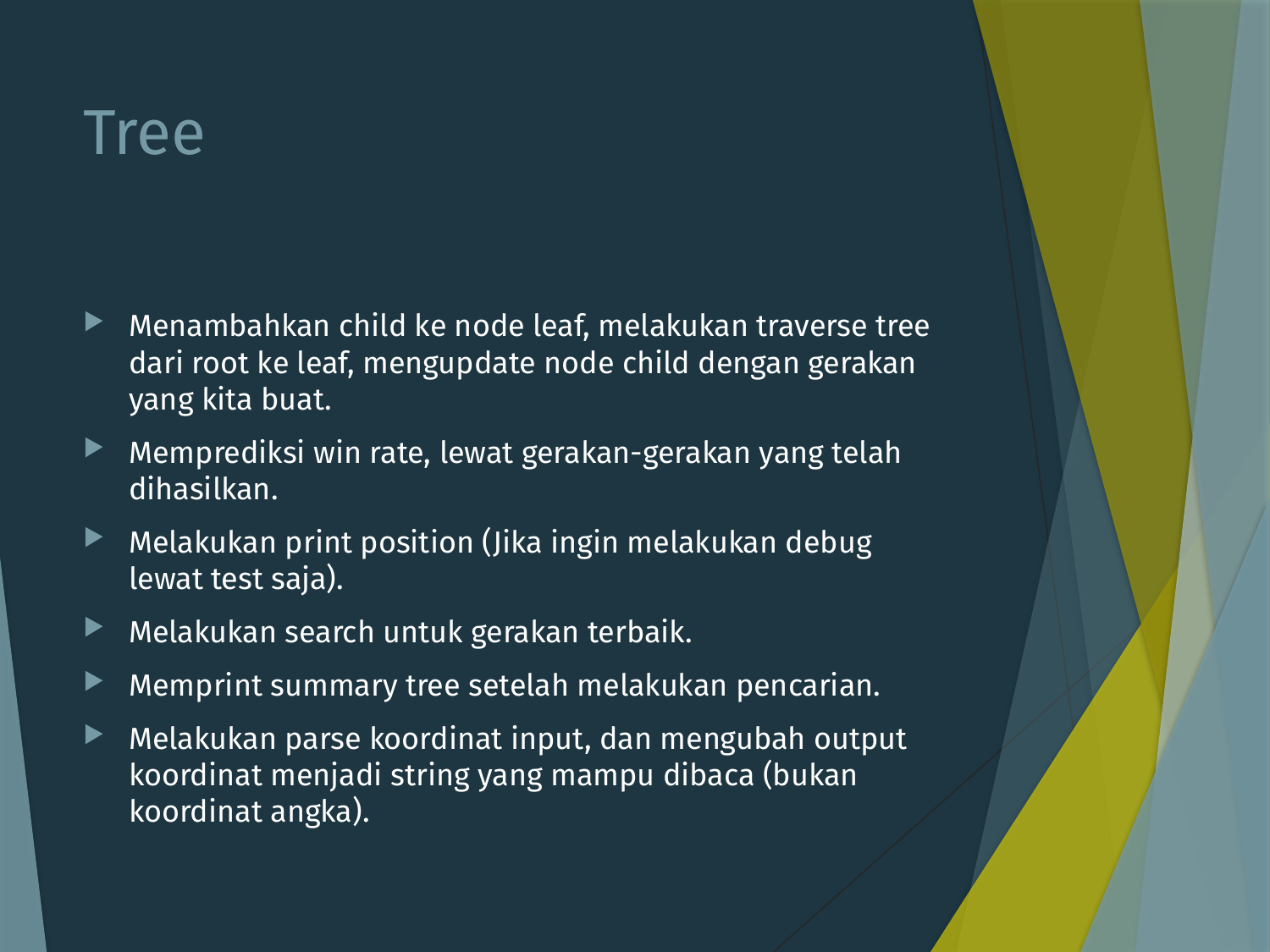

# Tree
Menambahkan child ke node leaf, melakukan traverse tree dari root ke leaf, mengupdate node child dengan gerakan yang kita buat.
Memprediksi win rate, lewat gerakan-gerakan yang telah dihasilkan.
Melakukan print position (Jika ingin melakukan debug lewat test saja).
Melakukan search untuk gerakan terbaik.
Memprint summary tree setelah melakukan pencarian.
Melakukan parse koordinat input, dan mengubah output koordinat menjadi string yang mampu dibaca (bukan koordinat angka).